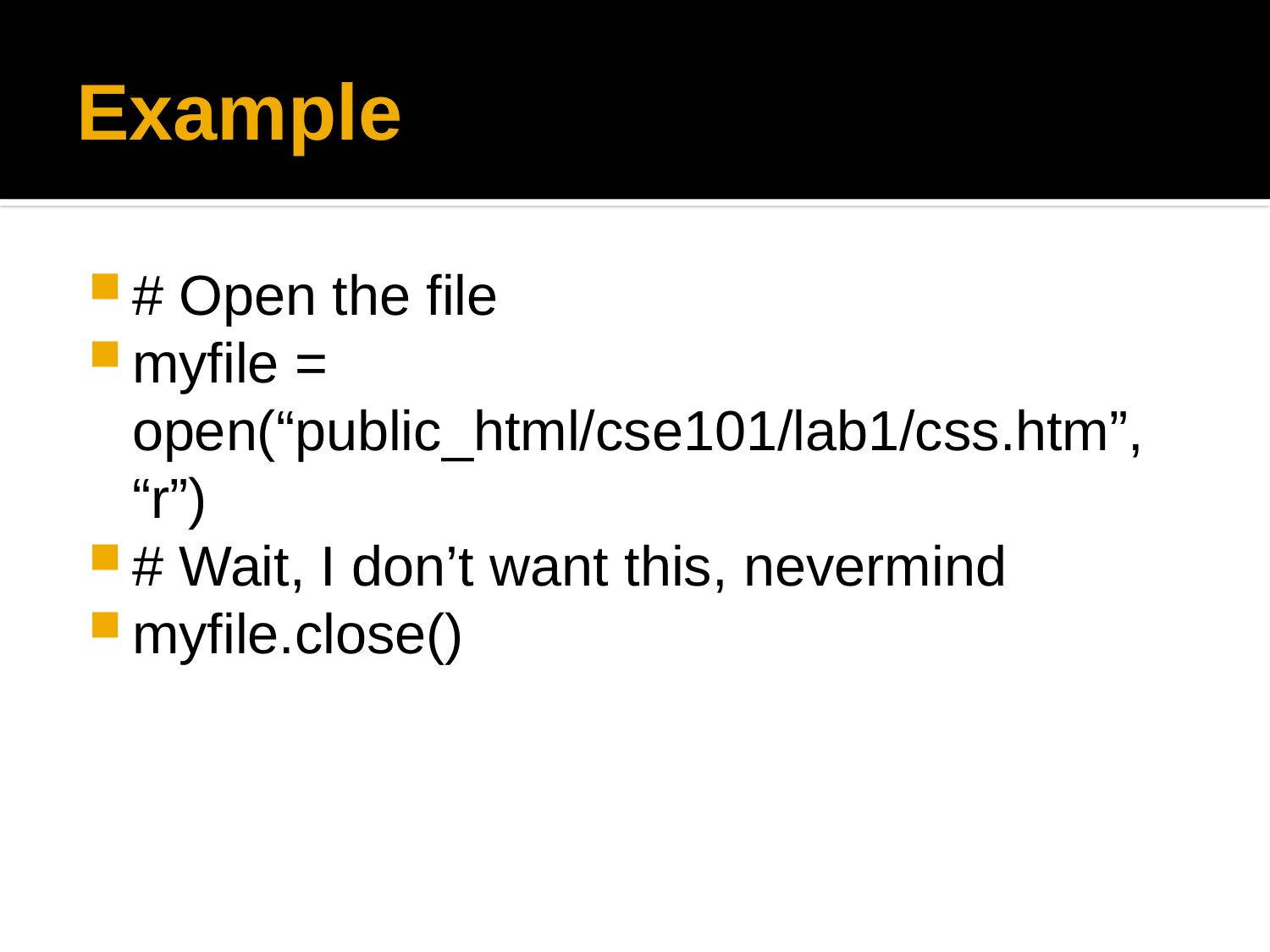

# Example
# Open the file
myfile = open(“public_html/cse101/lab1/css.htm”, “r”)
# Wait, I don’t want this, nevermind
myfile.close()